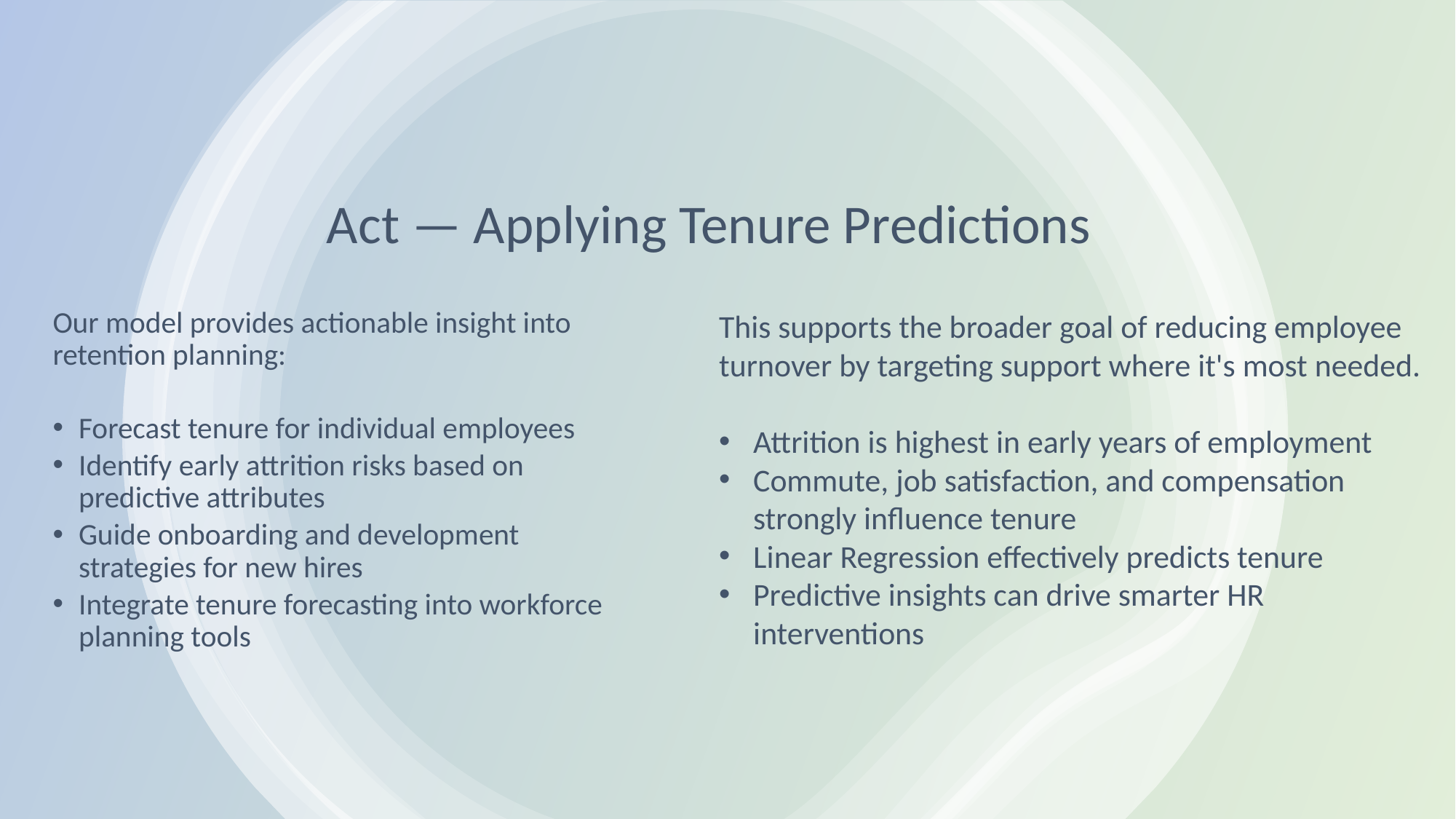

# Act — Applying Tenure Predictions
This supports the broader goal of reducing employee turnover by targeting support where it's most needed.
Attrition is highest in early years of employment
Commute, job satisfaction, and compensation strongly influence tenure
Linear Regression effectively predicts tenure
Predictive insights can drive smarter HR interventions
Our model provides actionable insight into retention planning:
Forecast tenure for individual employees
Identify early attrition risks based on predictive attributes
Guide onboarding and development strategies for new hires
Integrate tenure forecasting into workforce planning tools